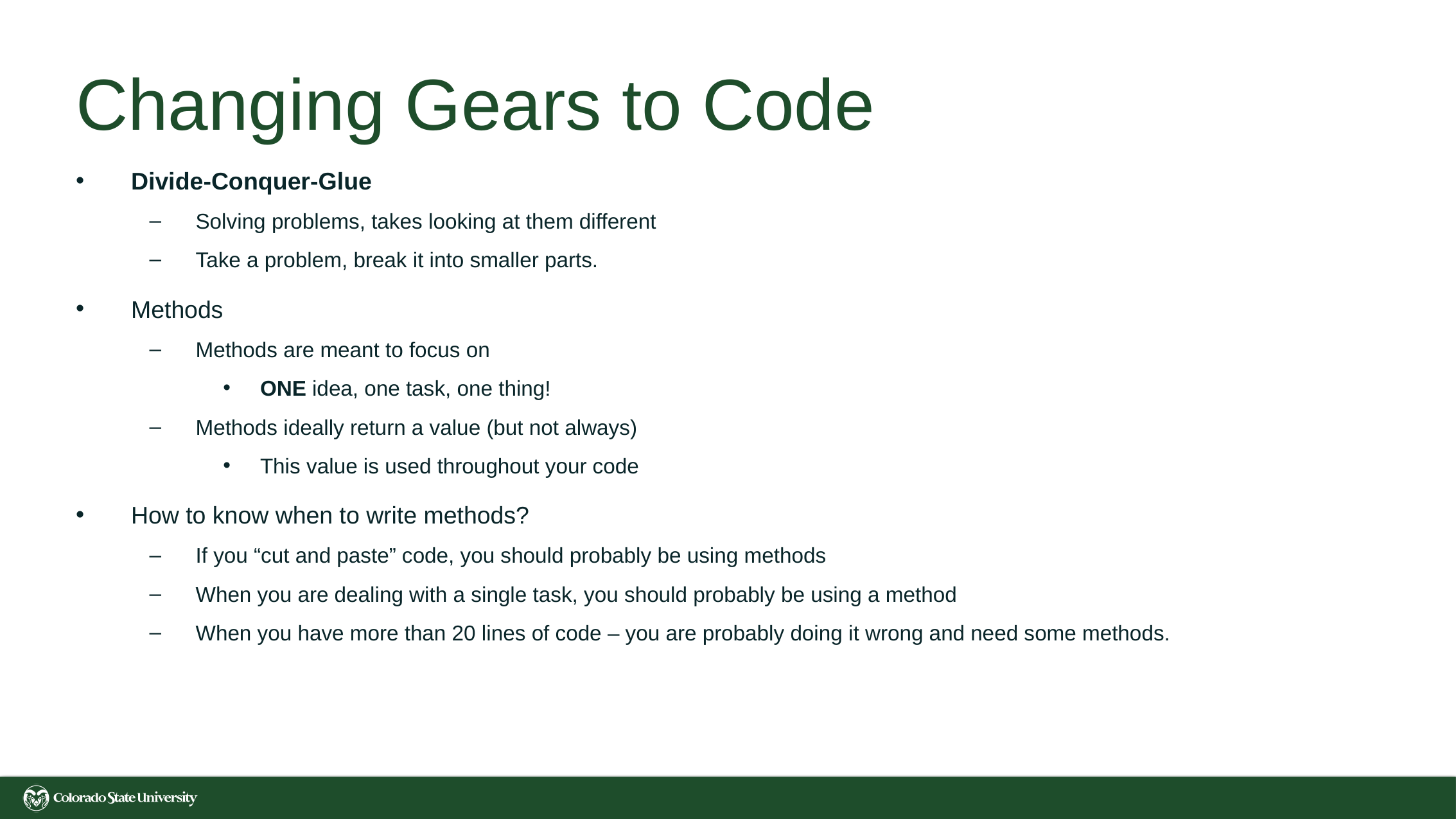

# Changing Gears to Code
Divide-Conquer-Glue
Solving problems, takes looking at them different
Take a problem, break it into smaller parts.
Methods
Methods are meant to focus on
ONE idea, one task, one thing!
Methods ideally return a value (but not always)
This value is used throughout your code
How to know when to write methods?
If you “cut and paste” code, you should probably be using methods
When you are dealing with a single task, you should probably be using a method
When you have more than 20 lines of code – you are probably doing it wrong and need some methods.